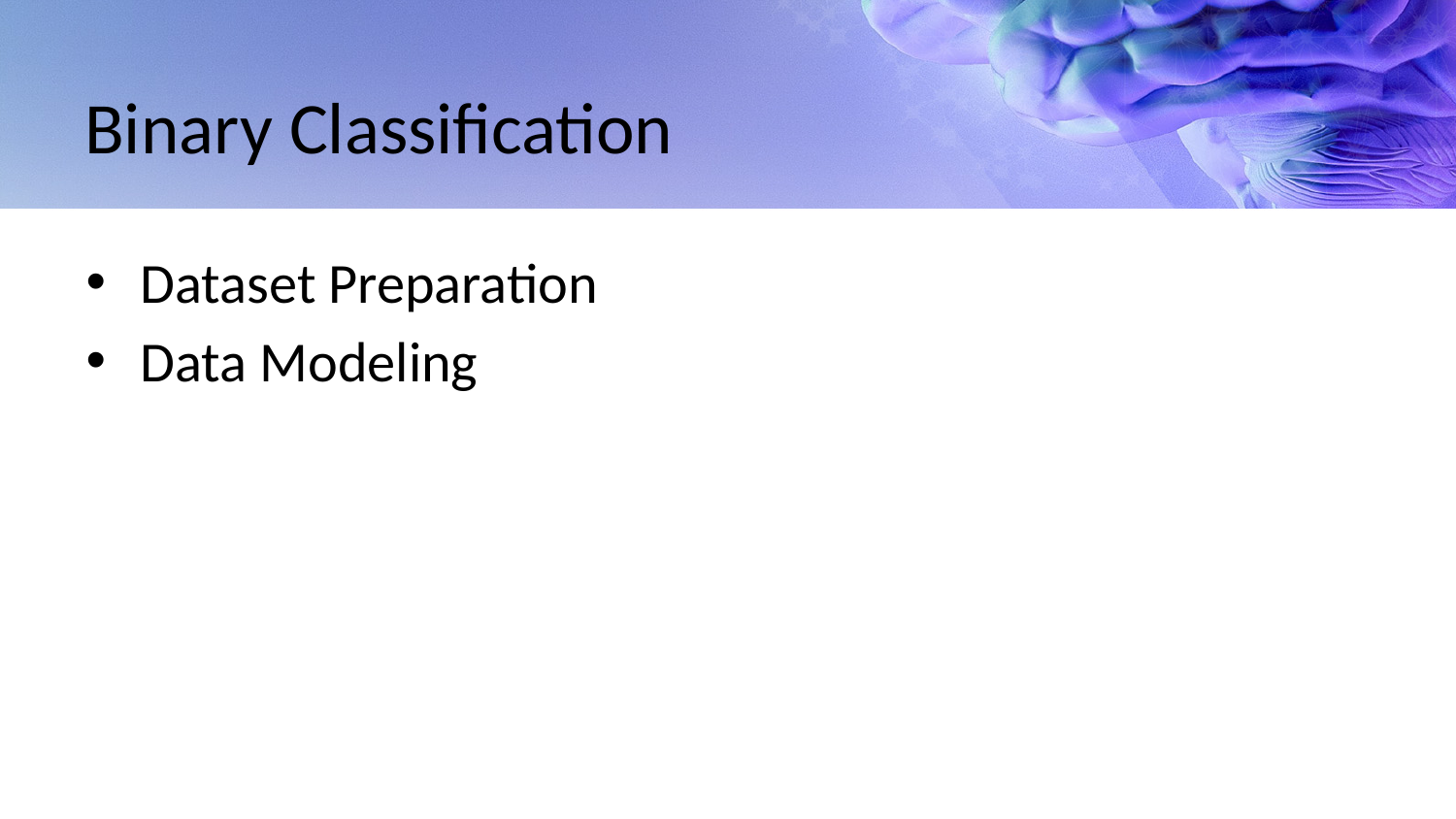

# Binary Classification
Dataset Preparation
Data Modeling